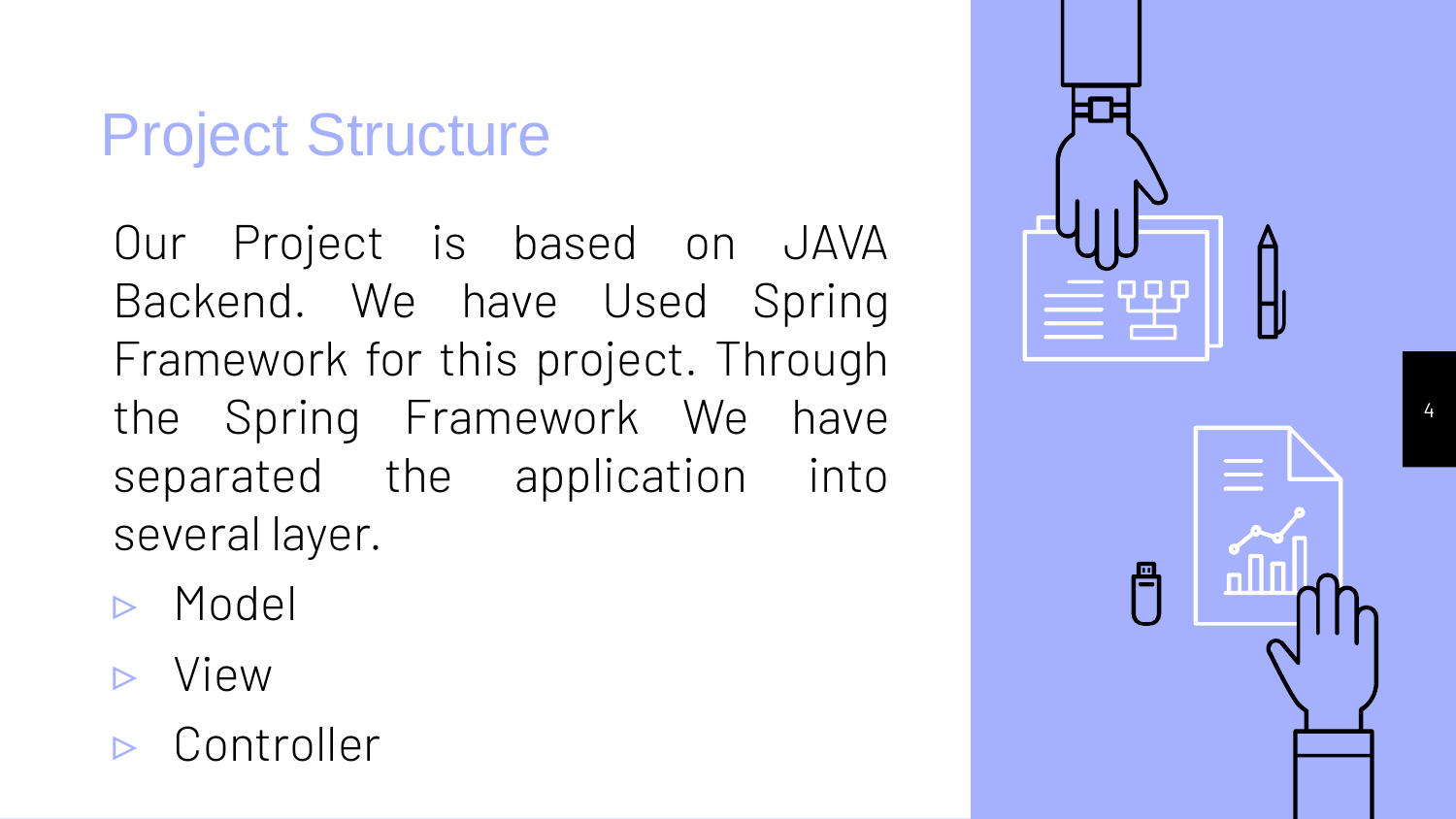

# Project Structure
Our Project is based on JAVA Backend. We have Used Spring Framework for this project. Through the Spring Framework We have separated the application into several layer.
Model
View
Controller
4